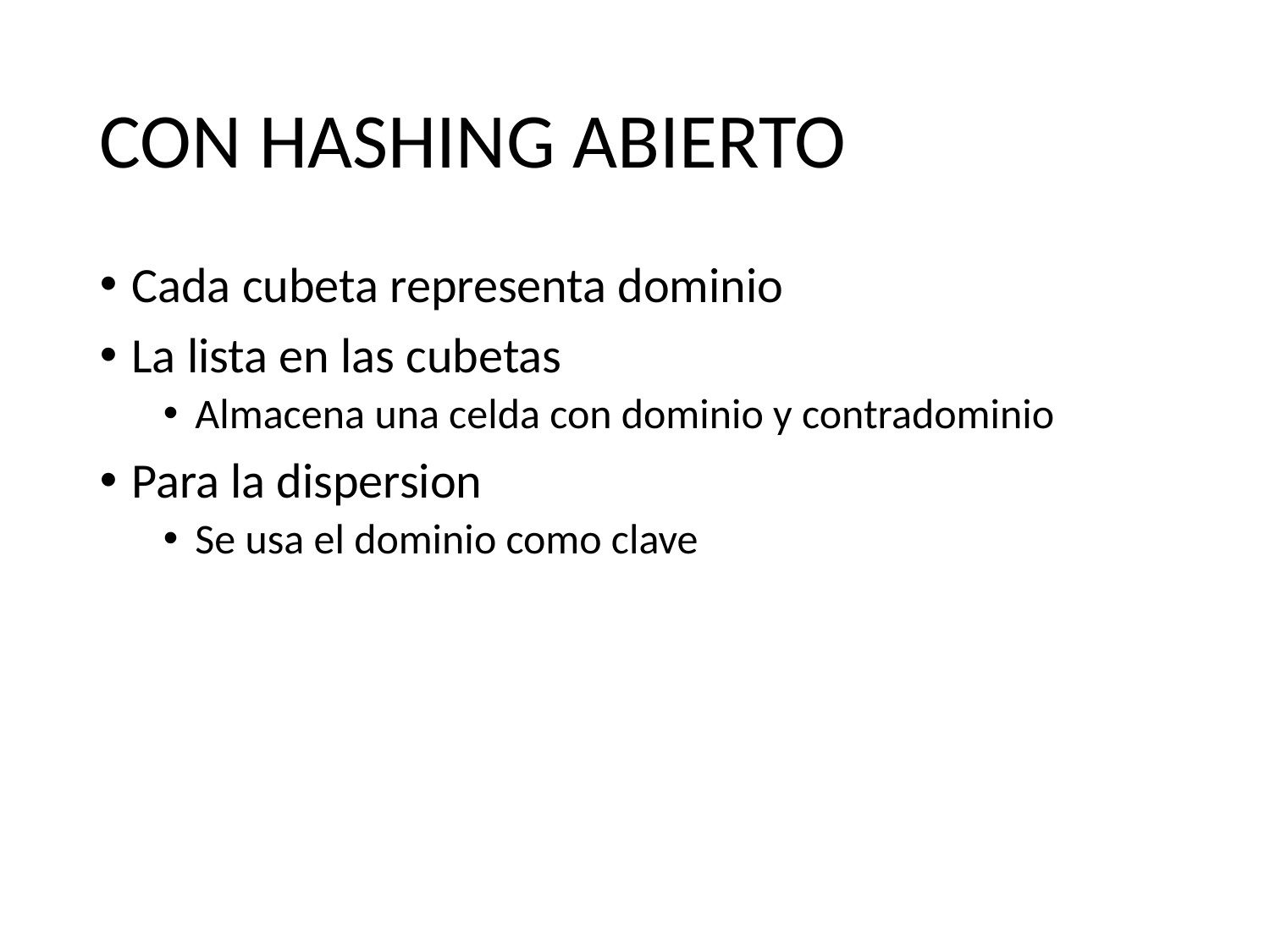

# CON HASHING ABIERTO
Cada cubeta representa dominio
La lista en las cubetas
Almacena una celda con dominio y contradominio
Para la dispersion
Se usa el dominio como clave